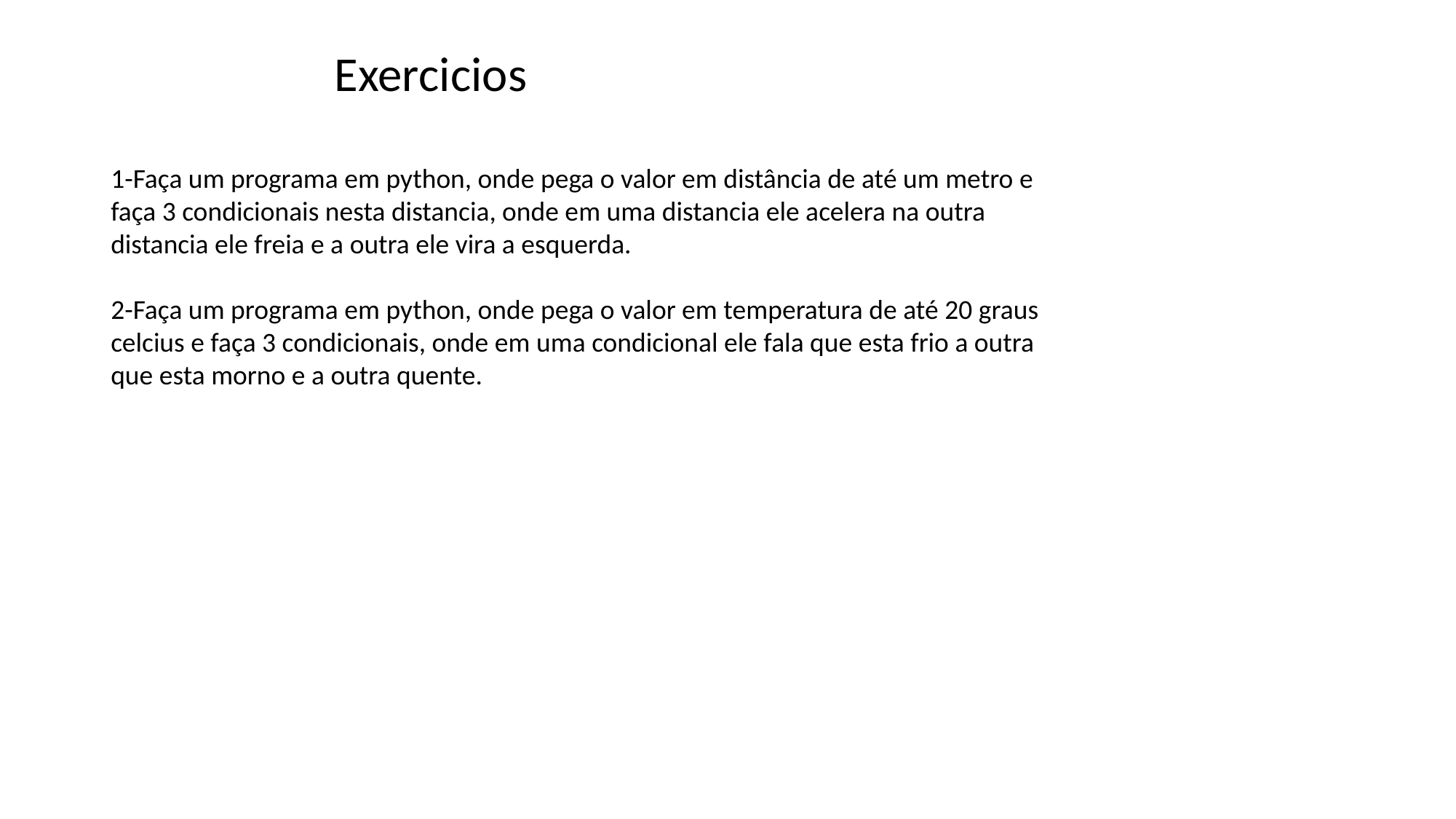

# Exercicios
1-Faça um programa em python, onde pega o valor em distância de até um metro e faça 3 condicionais nesta distancia, onde em uma distancia ele acelera na outra distancia ele freia e a outra ele vira a esquerda.

2-Faça um programa em python, onde pega o valor em temperatura de até 20 graus celcius e faça 3 condicionais, onde em uma condicional ele fala que esta frio a outra que esta morno e a outra quente.